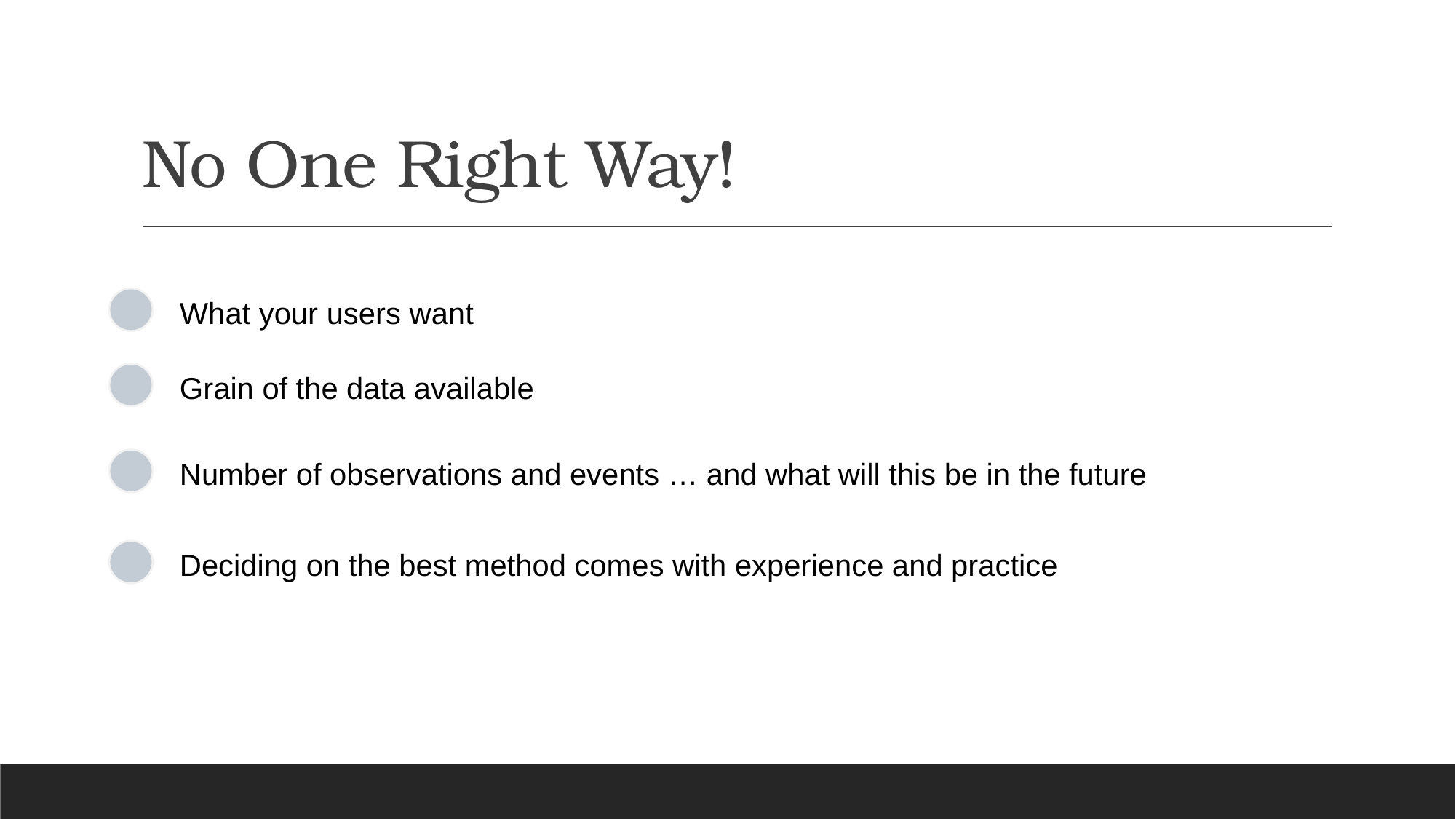

# No One Right Way!

What your users want

Grain of the data available

Number of observations and events … and what will this be in the future

Deciding on the best method comes with experience and practice